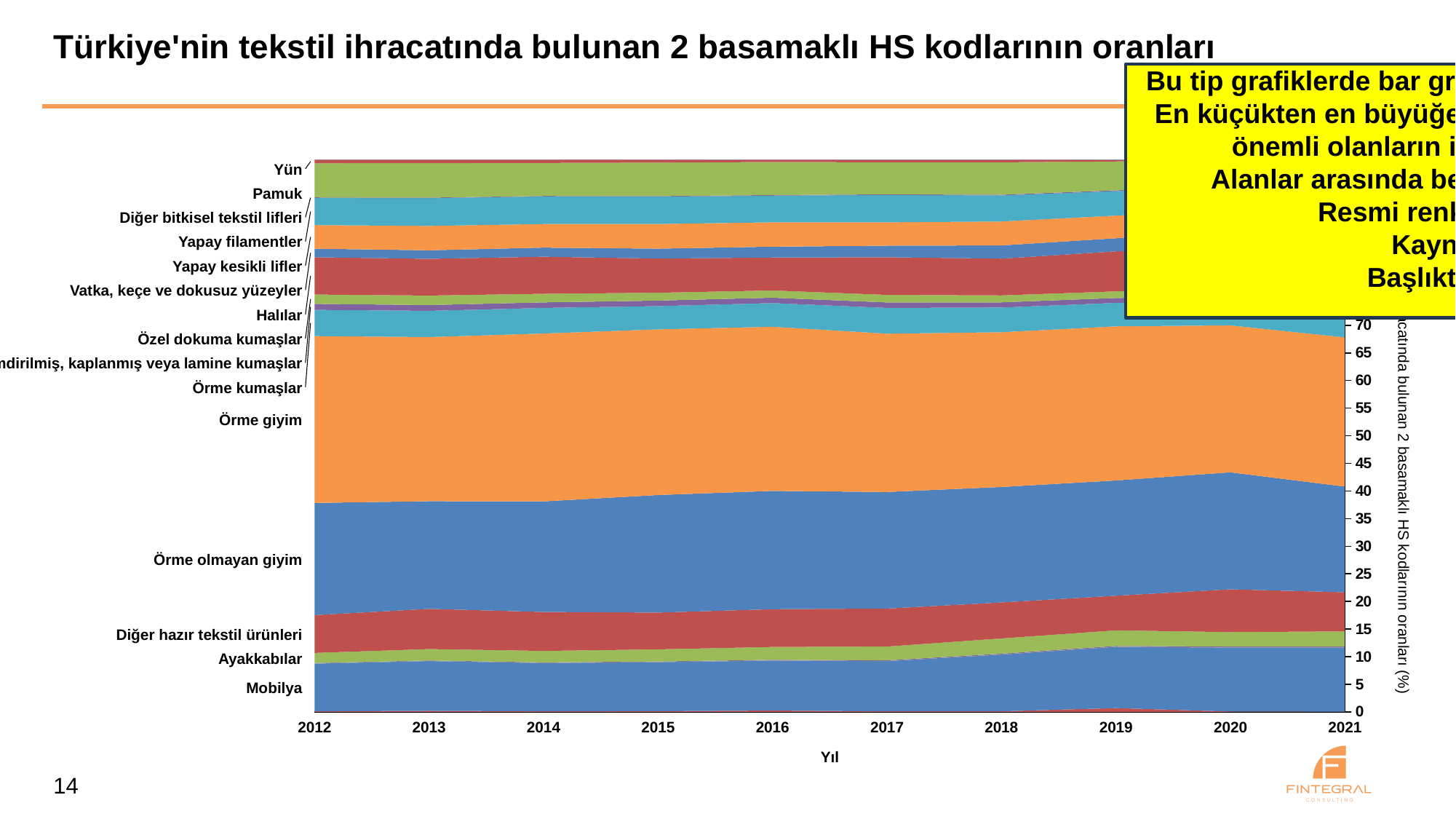

# Türkiye'nin tekstil ihracatında bulunan 2 basamaklı HS kodlarının oranları
Bu tip grafiklerde bar grafik kullanmak daha iyi olur. En küçükten en büyüğe doğru verileri sıralarsın ve önemli olanların isimlerini gösterirsin.
Alanlar arasında beyaz kontör çizgisi yok!
Resmi renkleri kullanalım
Kaynakça yok
Başlıkta yıllar yok

### Chart

| Category |  |  |  |  |  |  |  |  |  |  |  |  |  |  |  |  |  |  |  |  |
|---|---|---|---|---|---|---|---|---|---|---|---|---|---|---|---|---|---|---|---|---|
Yün
Pamuk
Türkiye'nin tekstil ihracatında bulunan 2 basamaklı HS kodlarının oranları (%)
Diğer bitkisel tekstil lifleri
Yapay filamentler
Yapay kesikli lifler
Vatka, keçe ve dokusuz yüzeyler
Halılar
Özel dokuma kumaşlar
Emdirilmiş, kaplanmış veya lamine kumaşlar
Örme kumaşlar
Örme giyim
Örme olmayan giyim
Diğer hazır tekstil ürünleri
Ayakkabılar
Mobilya
2012
2013
2014
2015
2016
2017
2018
2019
2020
2021
Yıl